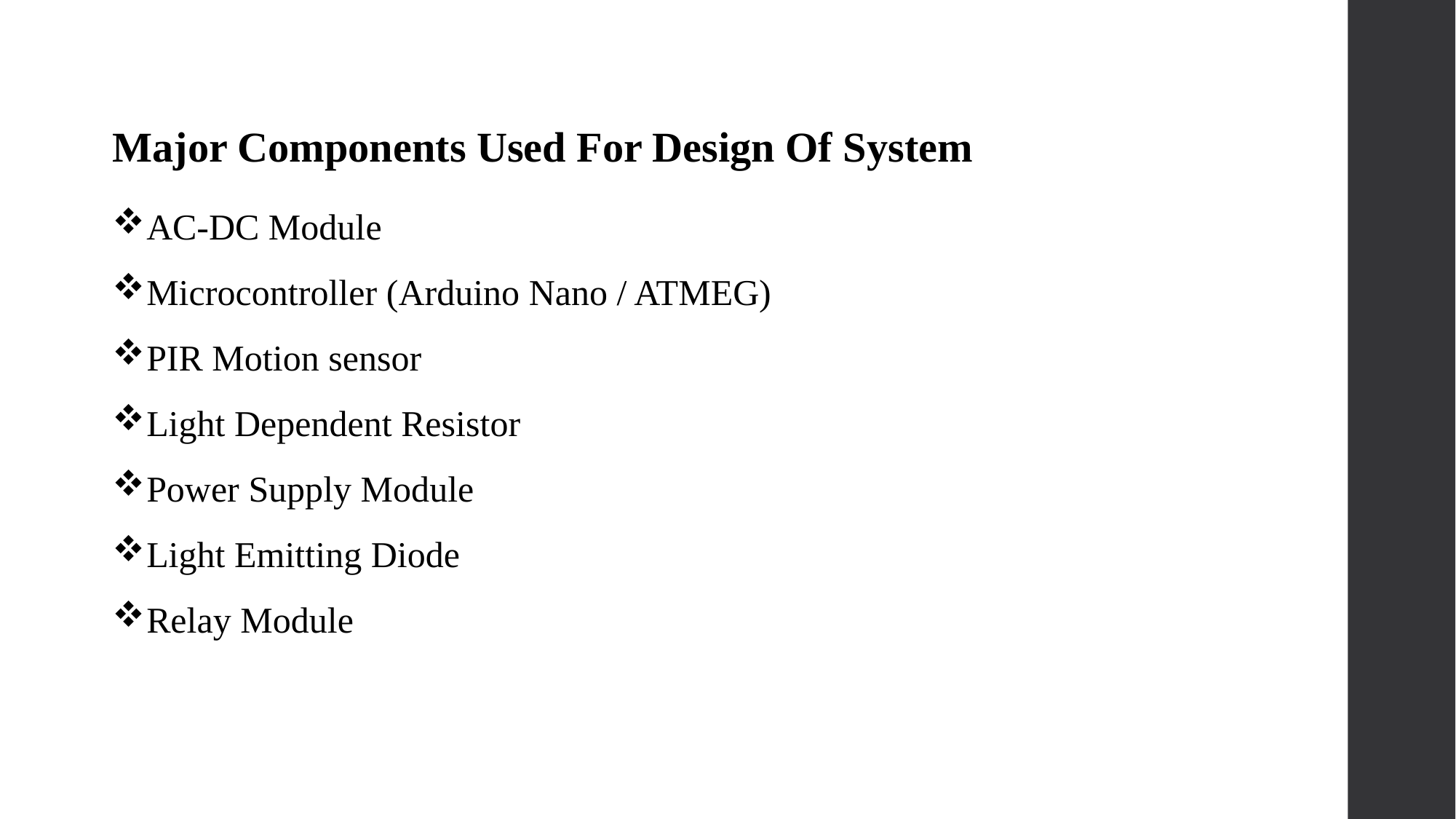

Major Components Used For Design Of System
AC-DC Module
Microcontroller (Arduino Nano / ATMEG)
PIR Motion sensor
Light Dependent Resistor
Power Supply Module
Light Emitting Diode
Relay Module